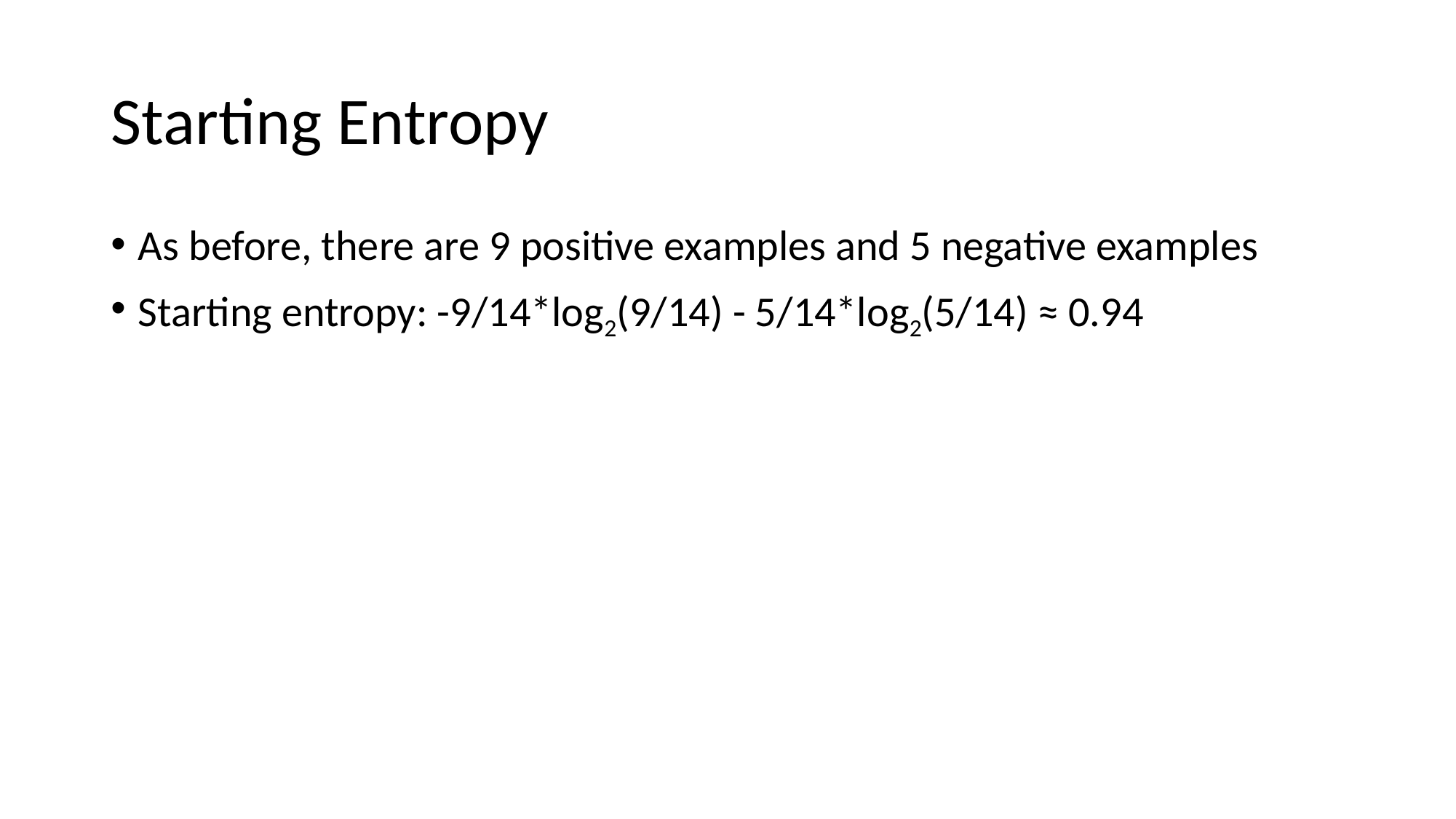

# Starting Entropy
As before, there are 9 positive examples and 5 negative examples
Starting entropy: -9/14*log2(9/14) - 5/14*log2(5/14) ≈ 0.94